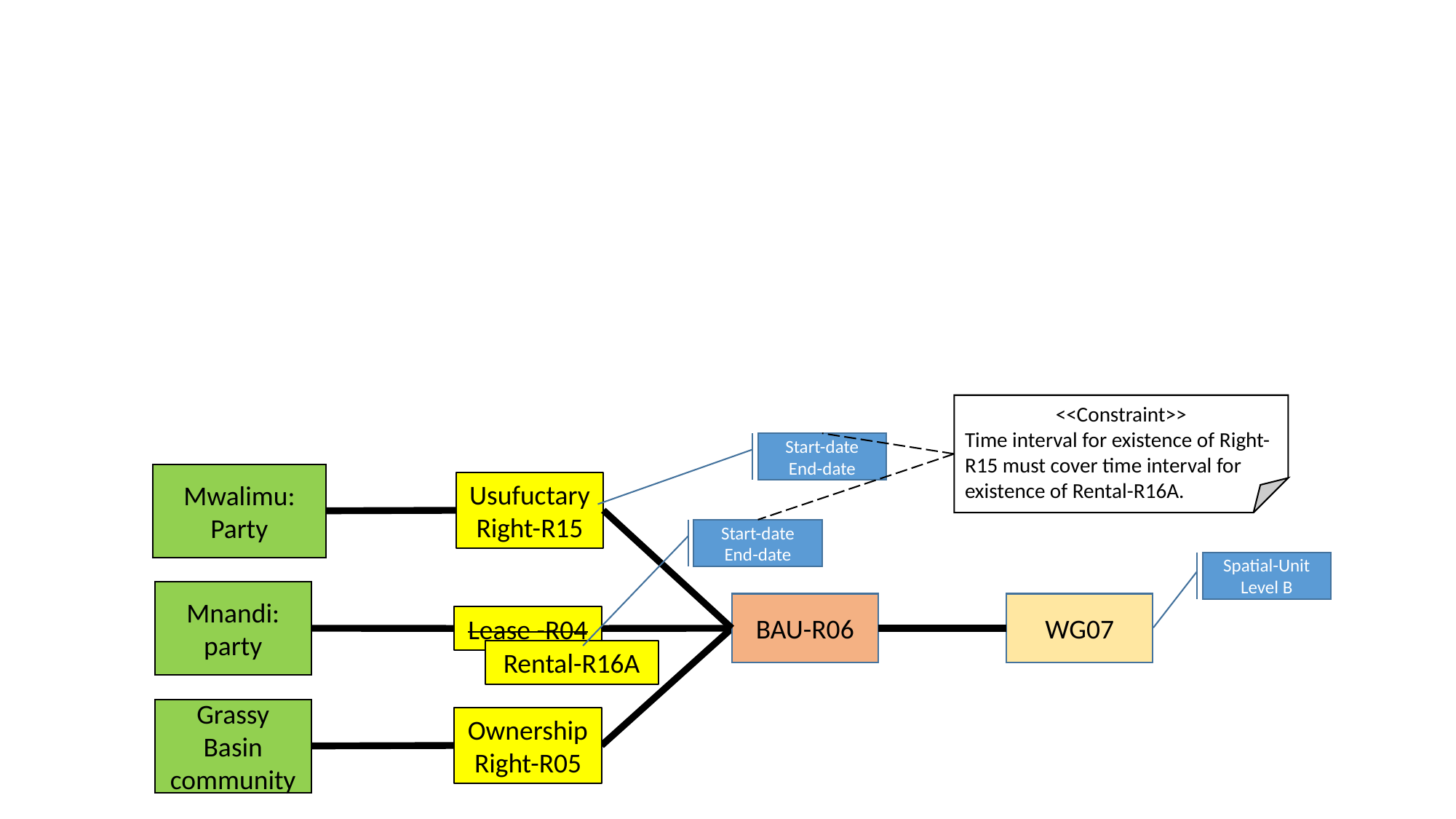

#
<<Constraint>>
Time interval for existence of Right-R15 must cover time interval for existence of Rental-R16A.
Start-date
End-date
Mwalimu: Party
Usufuctary Right-R15
Mnandi: party
BAU-R06
WG07
Lease -R04
Rental-R16A
Grassy Basin community
Ownership Right-R05
Start-date
End-date
Spatial-Unit Level B